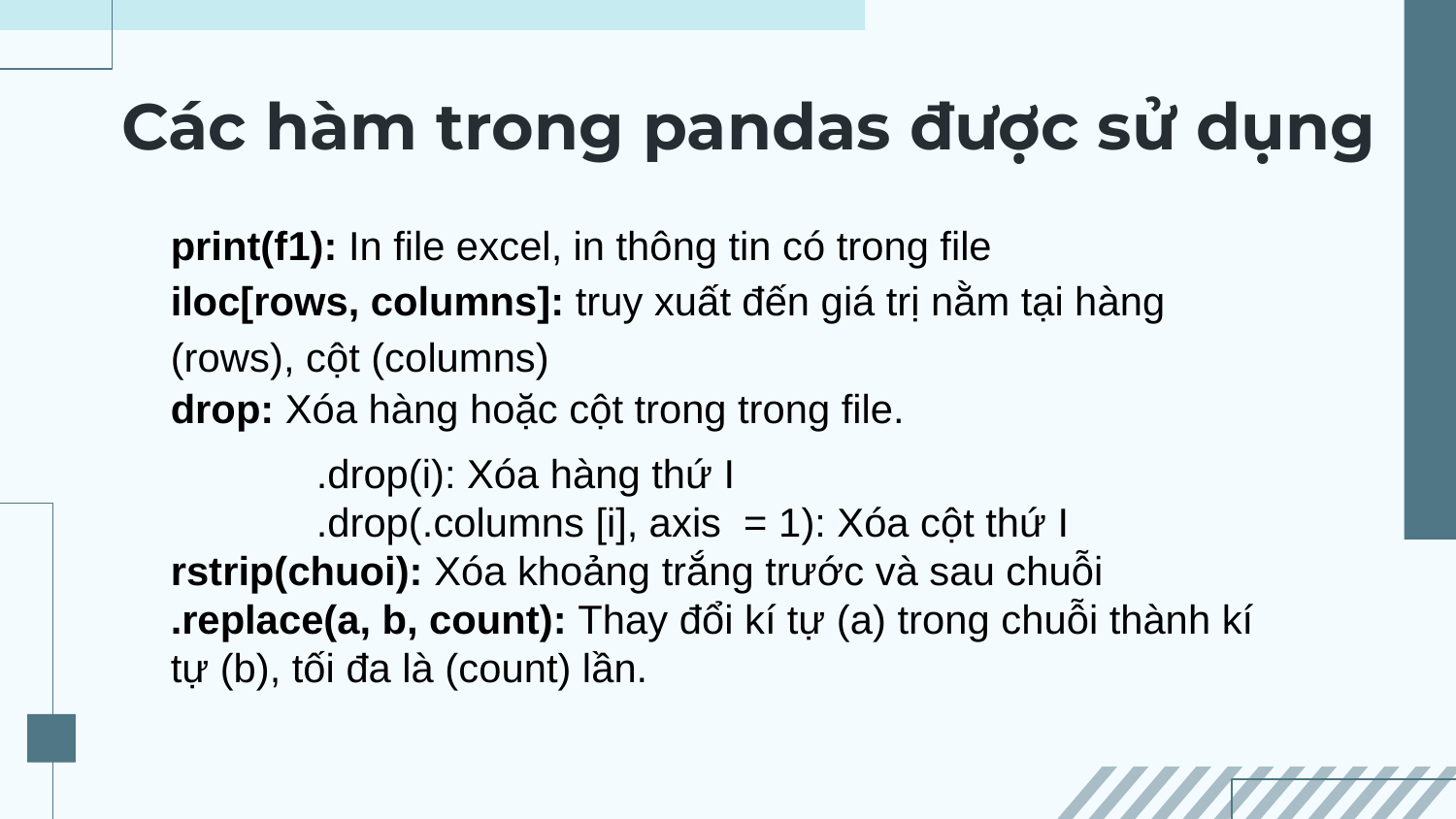

# Các hàm trong pandas được sử dụng

print(f1): In file excel, in thông tin có trong file
iloc[rows, columns]: truy xuất đến giá trị nằm tại hàng (rows), cột (columns)
drop: Xóa hàng hoặc cột trong trong file.
	.drop(i): Xóa hàng thứ I
	.drop(.columns [i], axis  = 1): Xóa cột thứ I
rstrip(chuoi): Xóa khoảng trắng trước và sau chuỗi
.replace(a, b, count): Thay đổi kí tự (a) trong chuỗi thành kí tự (b), tối đa là (count) lần.